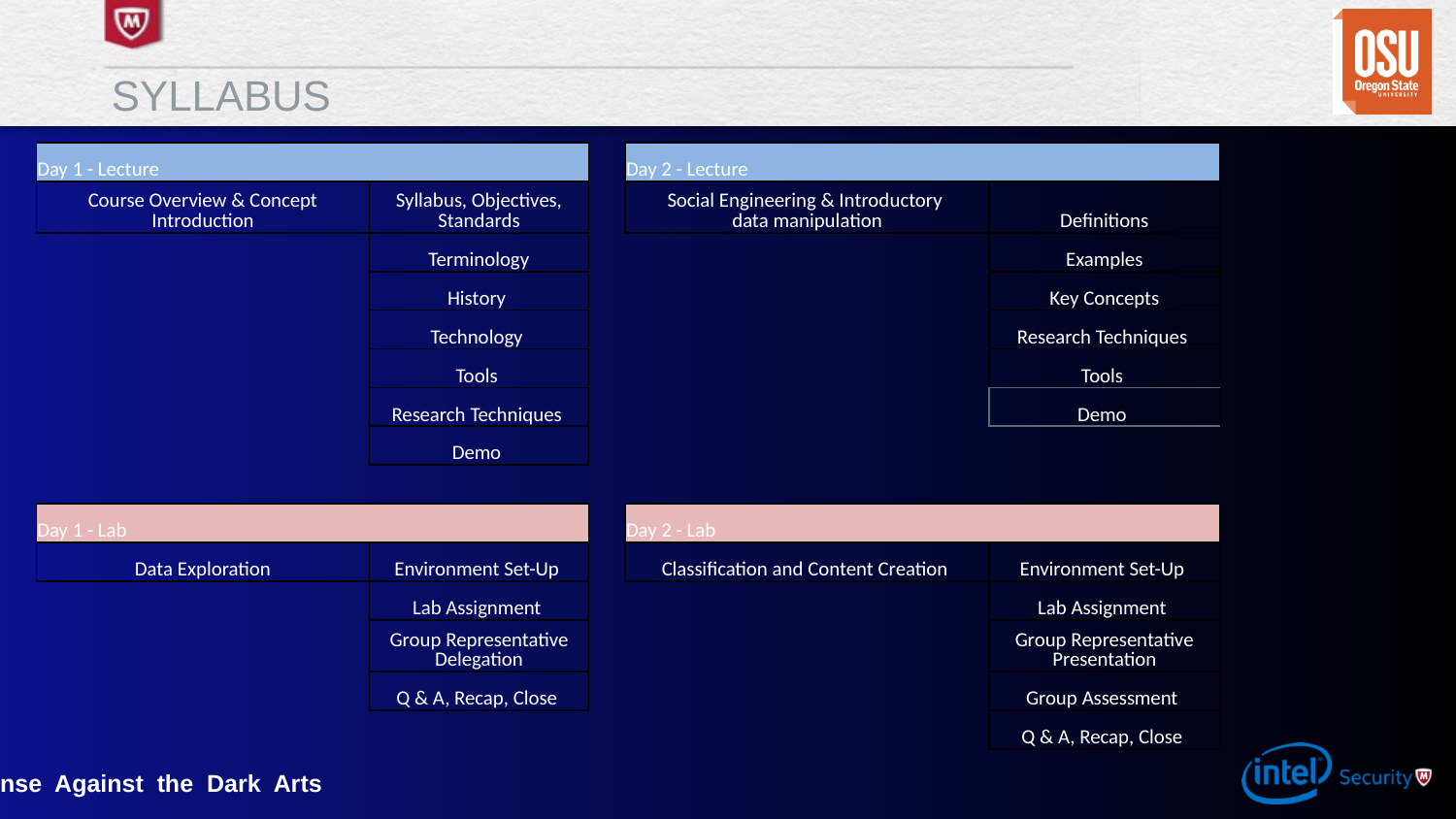

# Syllabus
| Day 1 - Lecture |  |  | Day 2 - Lecture |  |
| --- | --- | --- | --- | --- |
| Course Overview & Concept Introduction | Syllabus, Objectives, Standards |  | Social Engineering & Introductory data manipulation | Definitions |
|  | Terminology |  |  | Examples |
|  | History |  |  | Key Concepts |
|  | Technology |  |  | Research Techniques |
|  | Tools |  |  | Tools |
|  | Research Techniques |  |  | Demo |
|  | Demo |  |  |  |
|  |  |  |  |  |
| Day 1 - Lab |  |  | Day 2 - Lab |  |
| Data Exploration | Environment Set-Up |  | Classification and Content Creation | Environment Set-Up |
|  | Lab Assignment |  |  | Lab Assignment |
|  | Group Representative Delegation |  |  | Group Representative Presentation |
|  | Q & A, Recap, Close |  |  | Group Assessment |
|  |  |  |  | Q & A, Recap, Close |